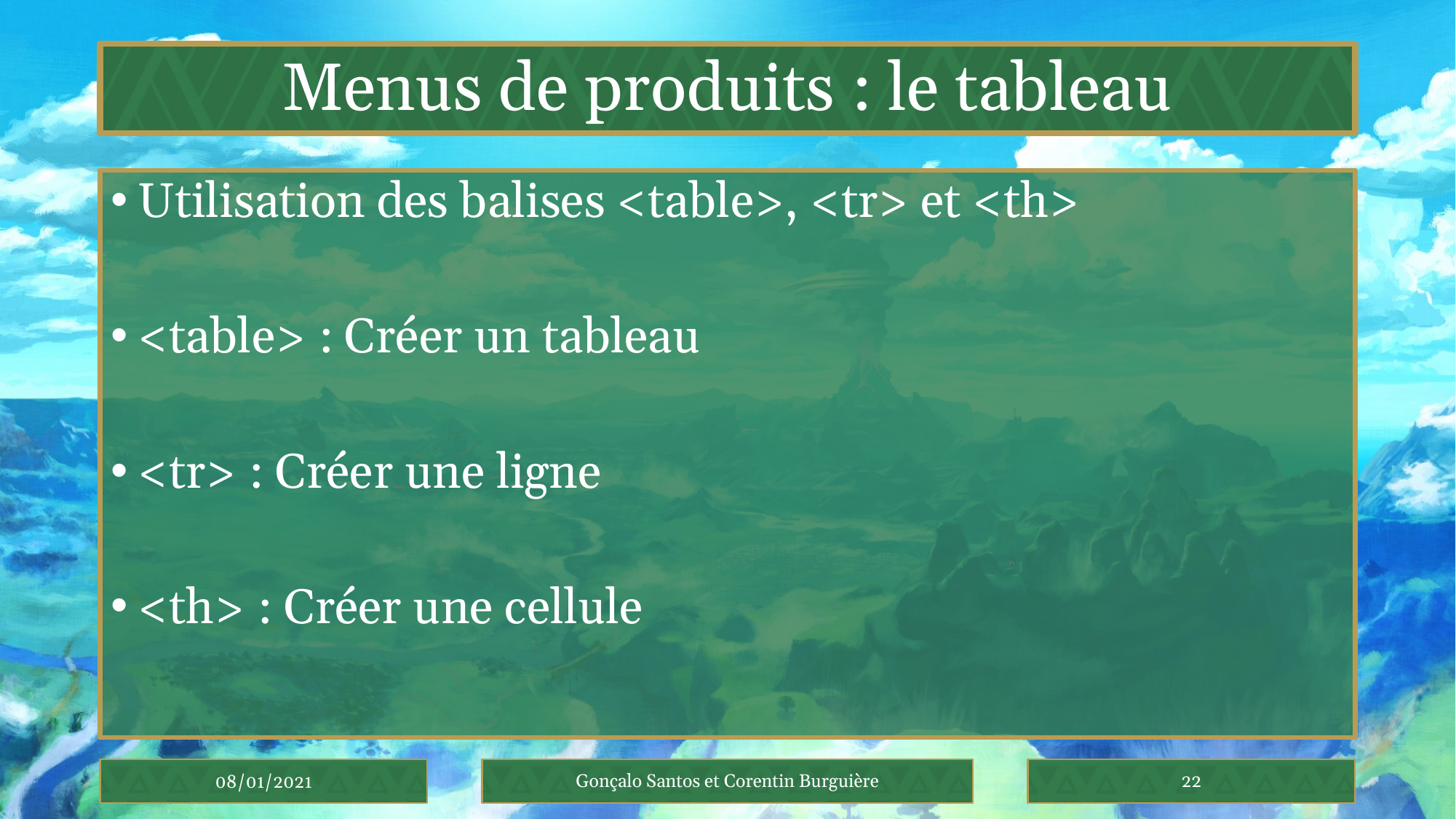

# Menus de produits : le tableau
Utilisation des balises <table>, <tr> et <th>

<table> : Créer un tableau

<tr> : Créer une ligne

<th> : Créer une cellule
08/01/2021
Gonçalo Santos et Corentin Burguière
22